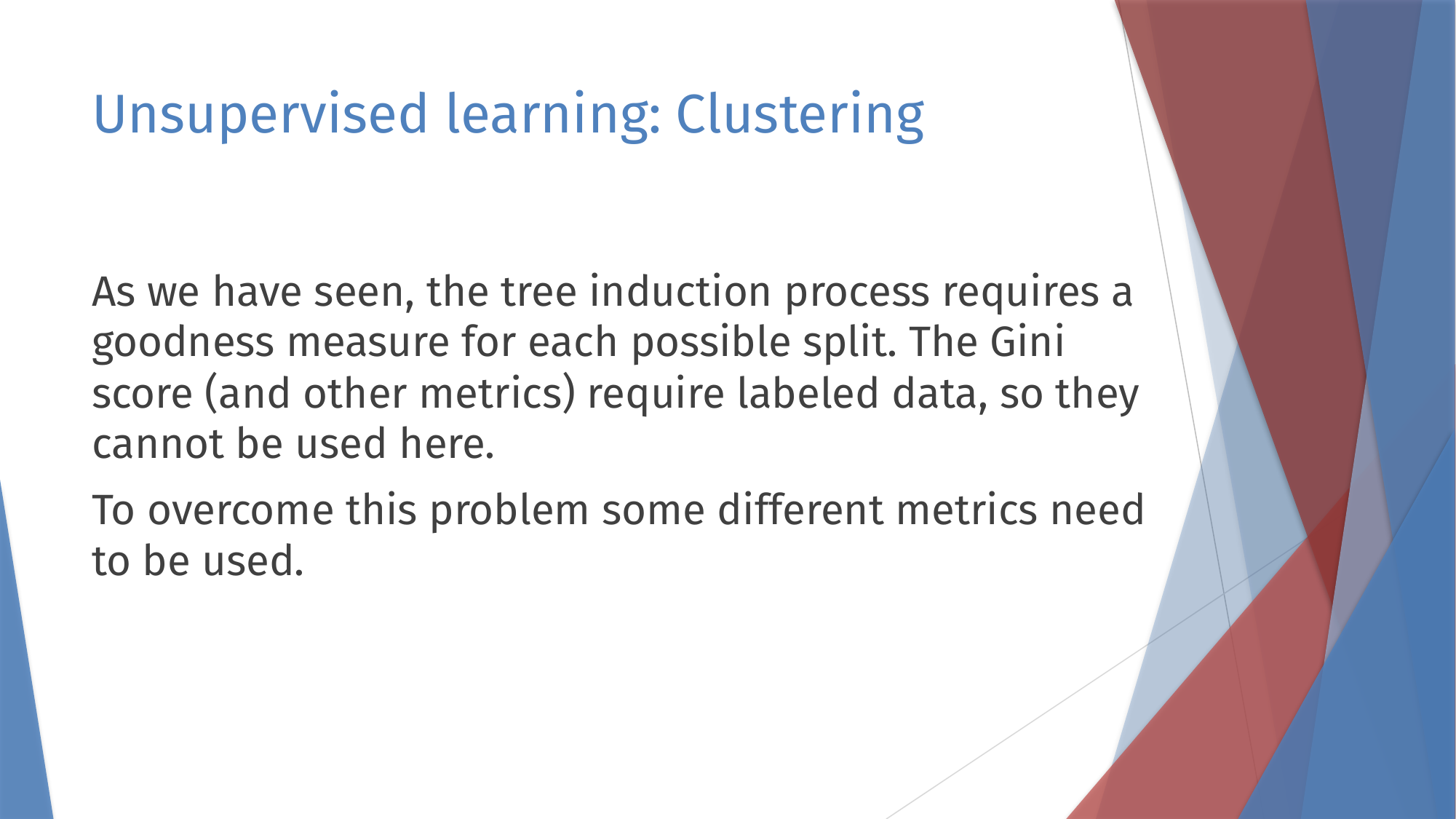

# Unsupervised learning: Clustering
As we have seen, the tree induction process requires a goodness measure for each possible split. The Gini score (and other metrics) require labeled data, so they cannot be used here.
To overcome this problem some different metrics need to be used.